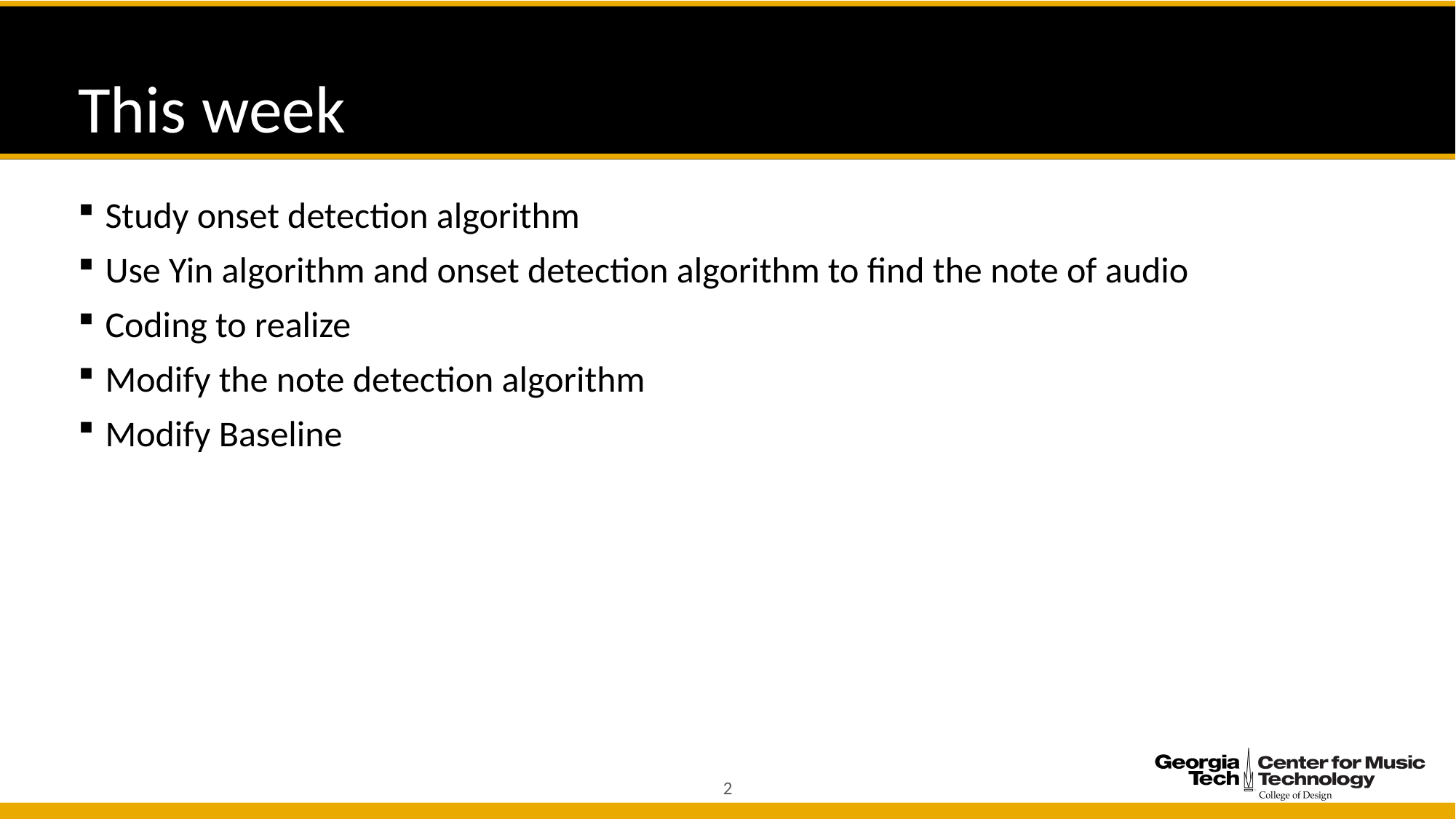

# This week
Study onset detection algorithm
Use Yin algorithm and onset detection algorithm to find the note of audio
Coding to realize
Modify the note detection algorithm
Modify Baseline